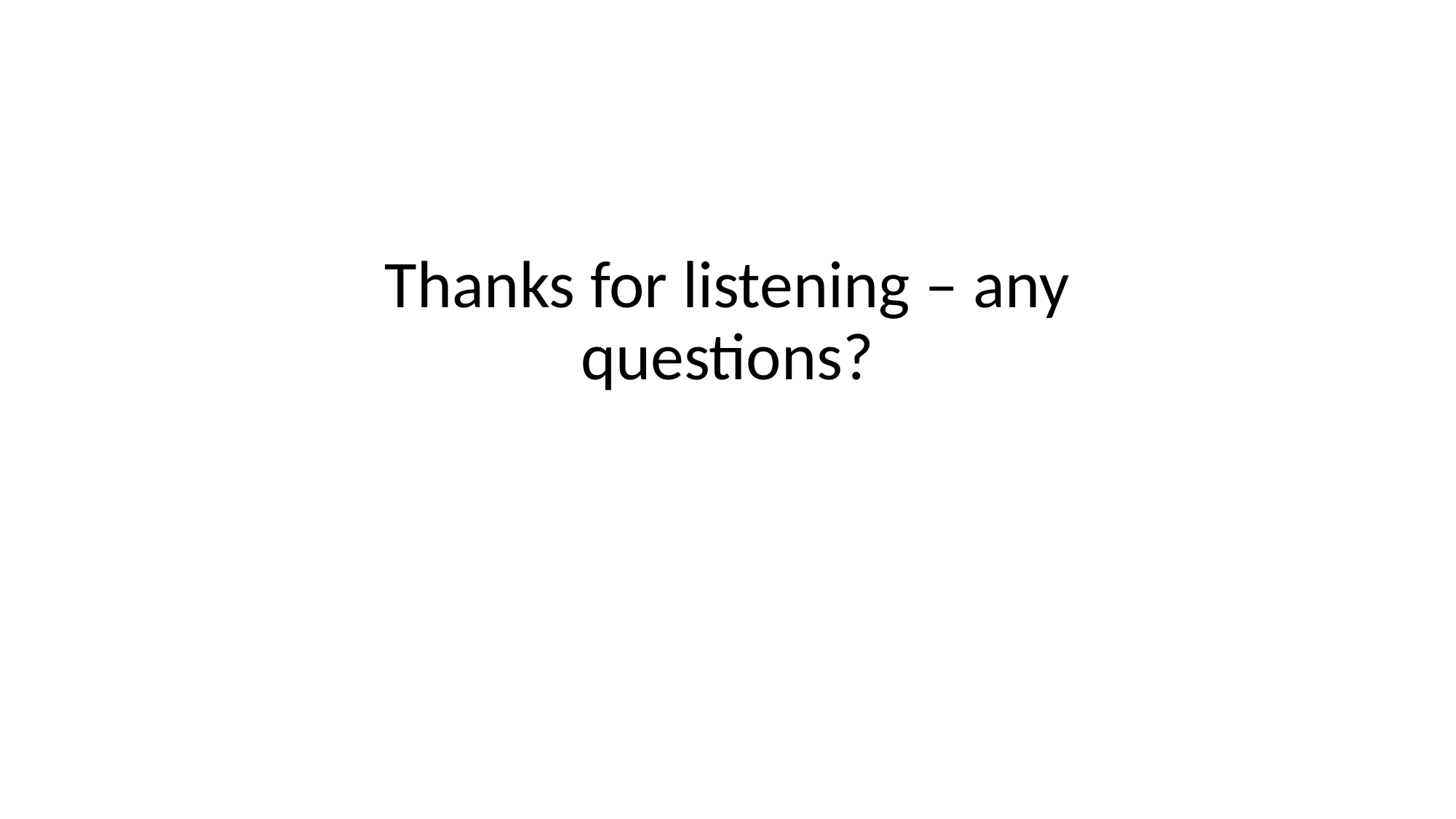

# Thanks for listening – any questions?